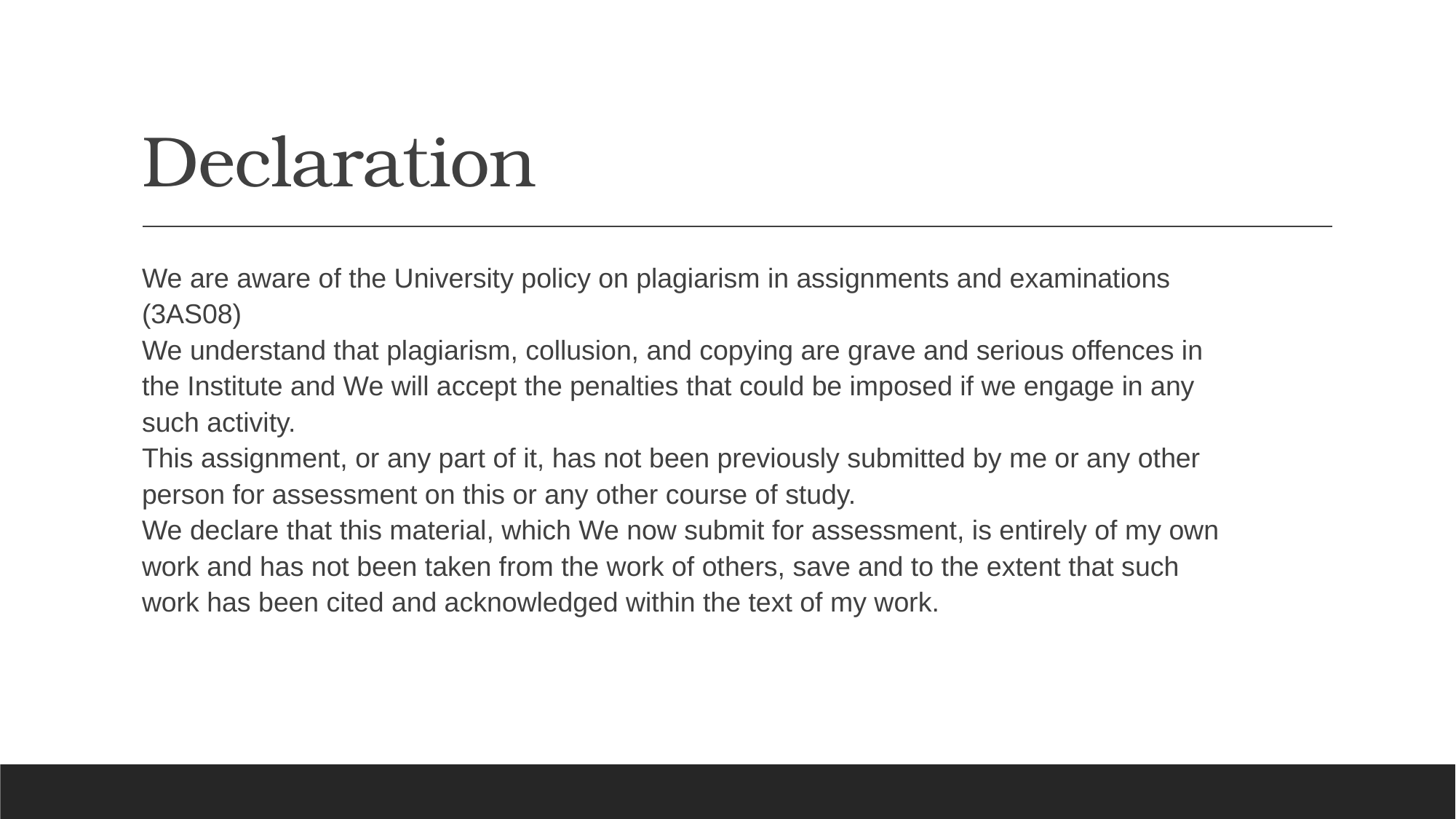

# Declaration
We are aware of the University policy on plagiarism in assignments and examinations
(3AS08)
We understand that plagiarism, collusion, and copying are grave and serious offences in
the Institute and We will accept the penalties that could be imposed if we engage in any
such activity.
This assignment, or any part of it, has not been previously submitted by me or any other
person for assessment on this or any other course of study.
We declare that this material, which We now submit for assessment, is entirely of my own
work and has not been taken from the work of others, save and to the extent that such
work has been cited and acknowledged within the text of my work.